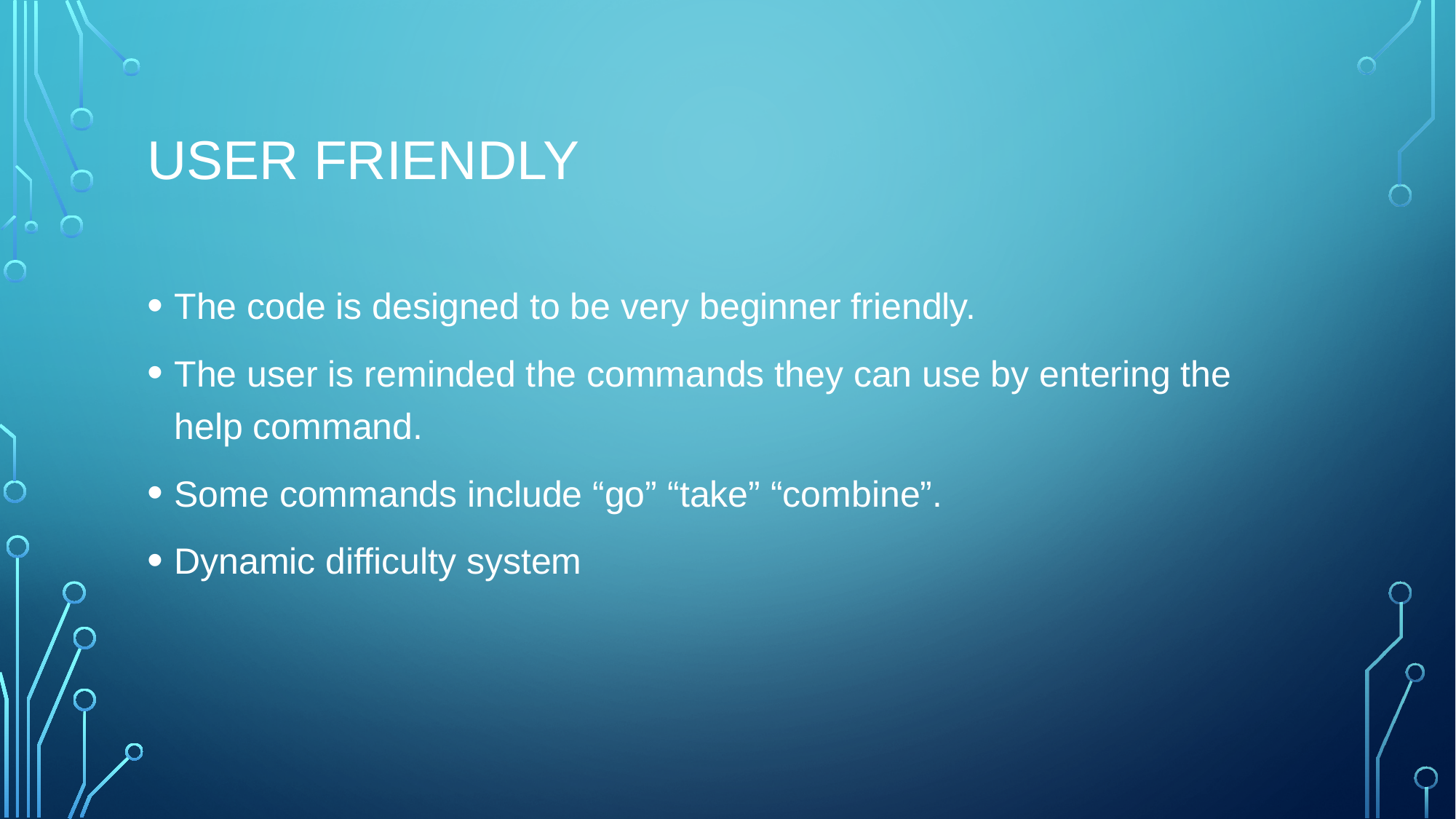

# User friendly
The code is designed to be very beginner friendly.
The user is reminded the commands they can use by entering the help command.
Some commands include “go” “take” “combine”.
Dynamic difficulty system